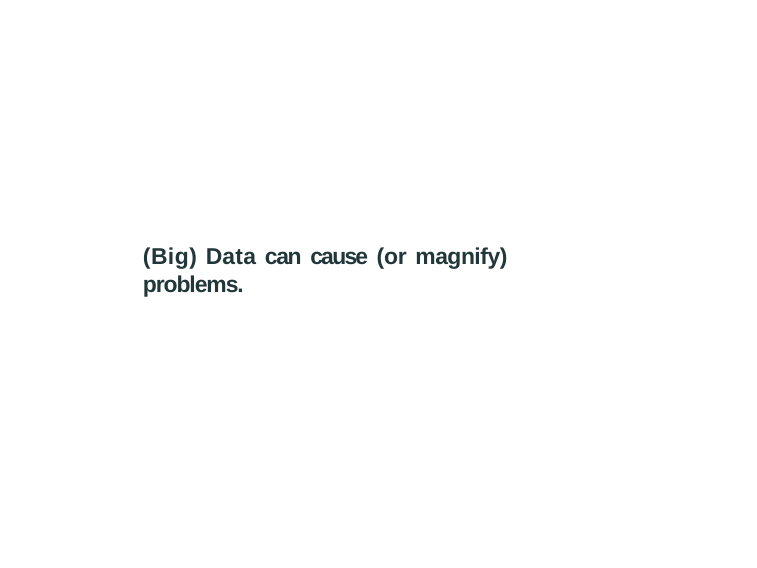

(Big) Data can cause (or magnify) problems.